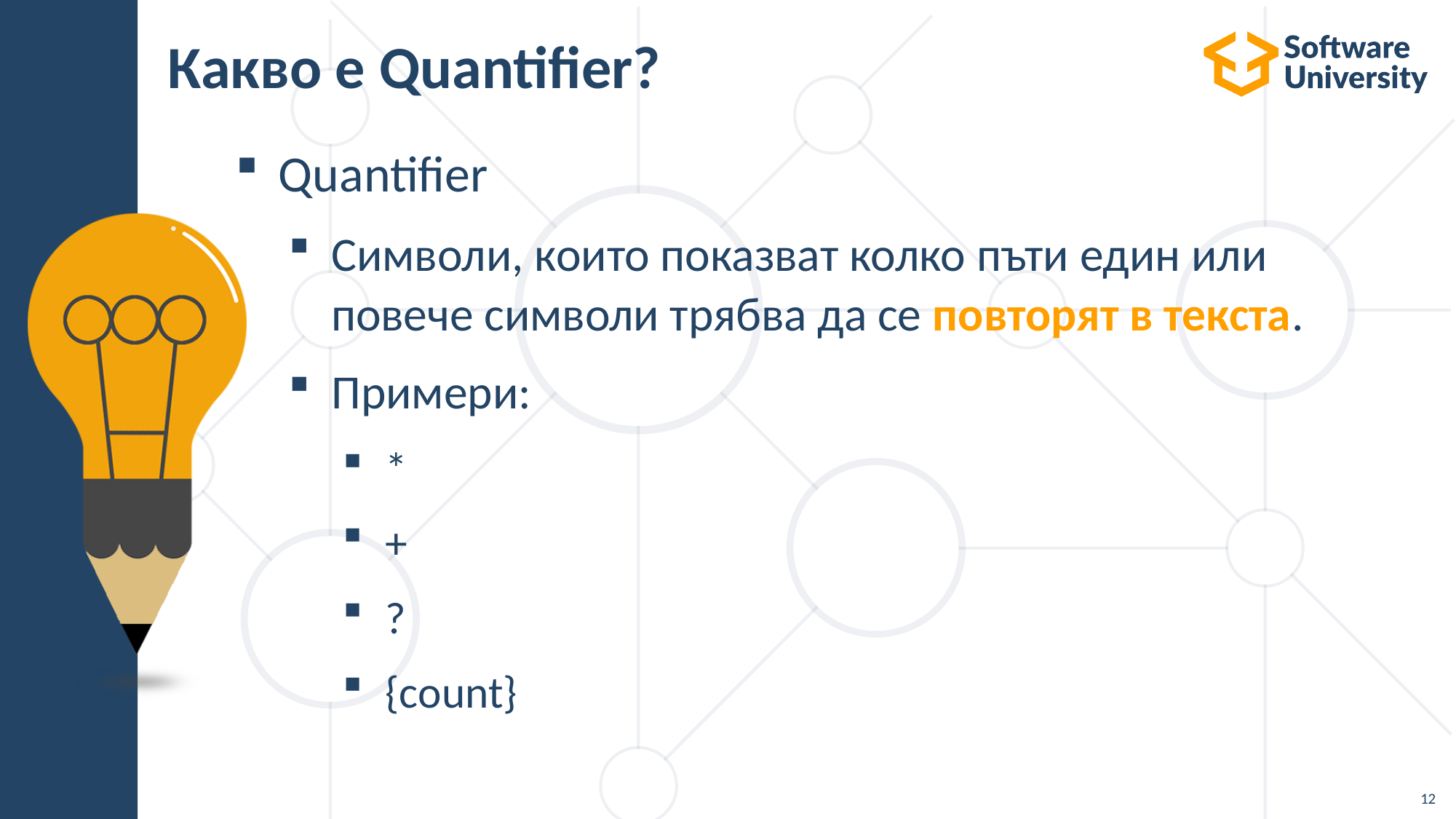

# Какво е Quantifier?
Quantifier
Символи, които показват колко пъти един или повече символи трябва да се повторят в текста.
Примери:
*
+
?
{count}
12